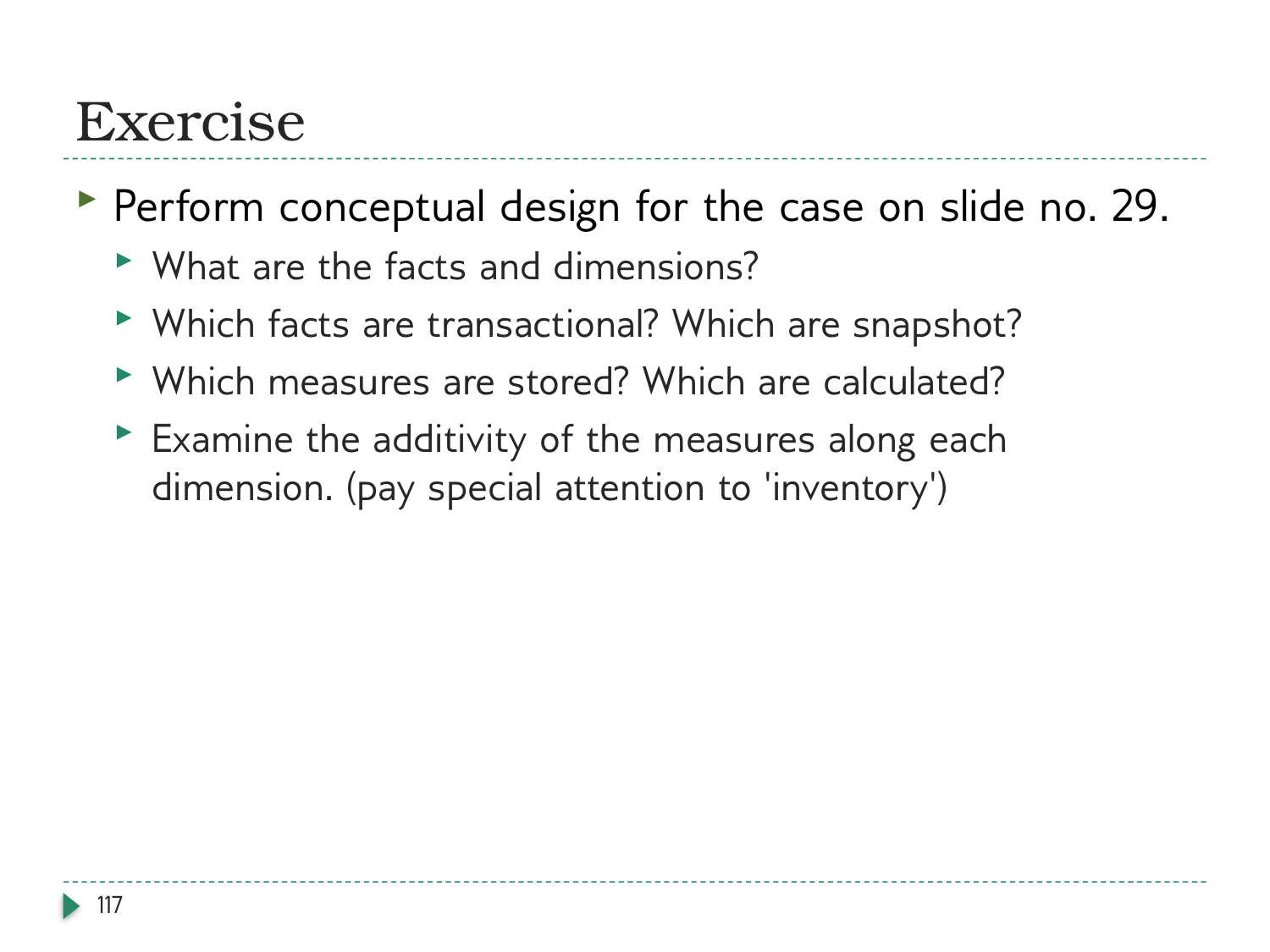

# Exercise
Perform conceptual design for the case on slide no. 29.
What are the facts and dimensions?
Which facts are transactional? Which are snapshot?
Which measures are stored? Which are calculated?
Examine the additivity of the measures along each dimension. (pay special attention to 'inventory')
117